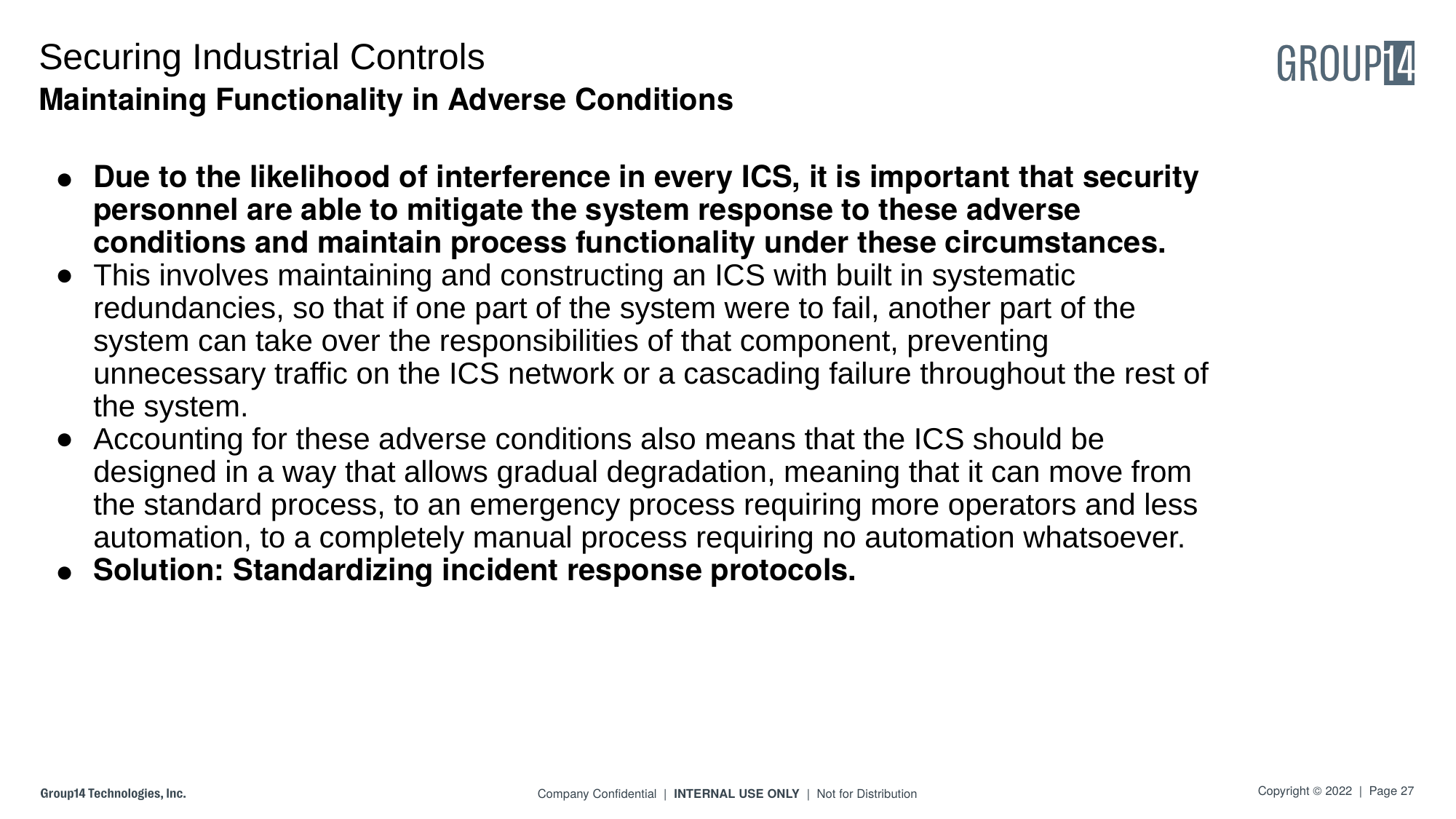

# Securing Industrial Controls
Maintaining Functionality in Adverse Conditions
Due to the likelihood of interference in every ICS, it is important that security personnel are able to mitigate the system response to these adverse conditions and maintain process functionality under these circumstances.
This involves maintaining and constructing an ICS with built in systematic redundancies, so that if one part of the system were to fail, another part of the system can take over the responsibilities of that component, preventing unnecessary traffic on the ICS network or a cascading failure throughout the rest of the system.
Accounting for these adverse conditions also means that the ICS should be designed in a way that allows gradual degradation, meaning that it can move from the standard process, to an emergency process requiring more operators and less automation, to a completely manual process requiring no automation whatsoever.
Solution: Standardizing incident response protocols.